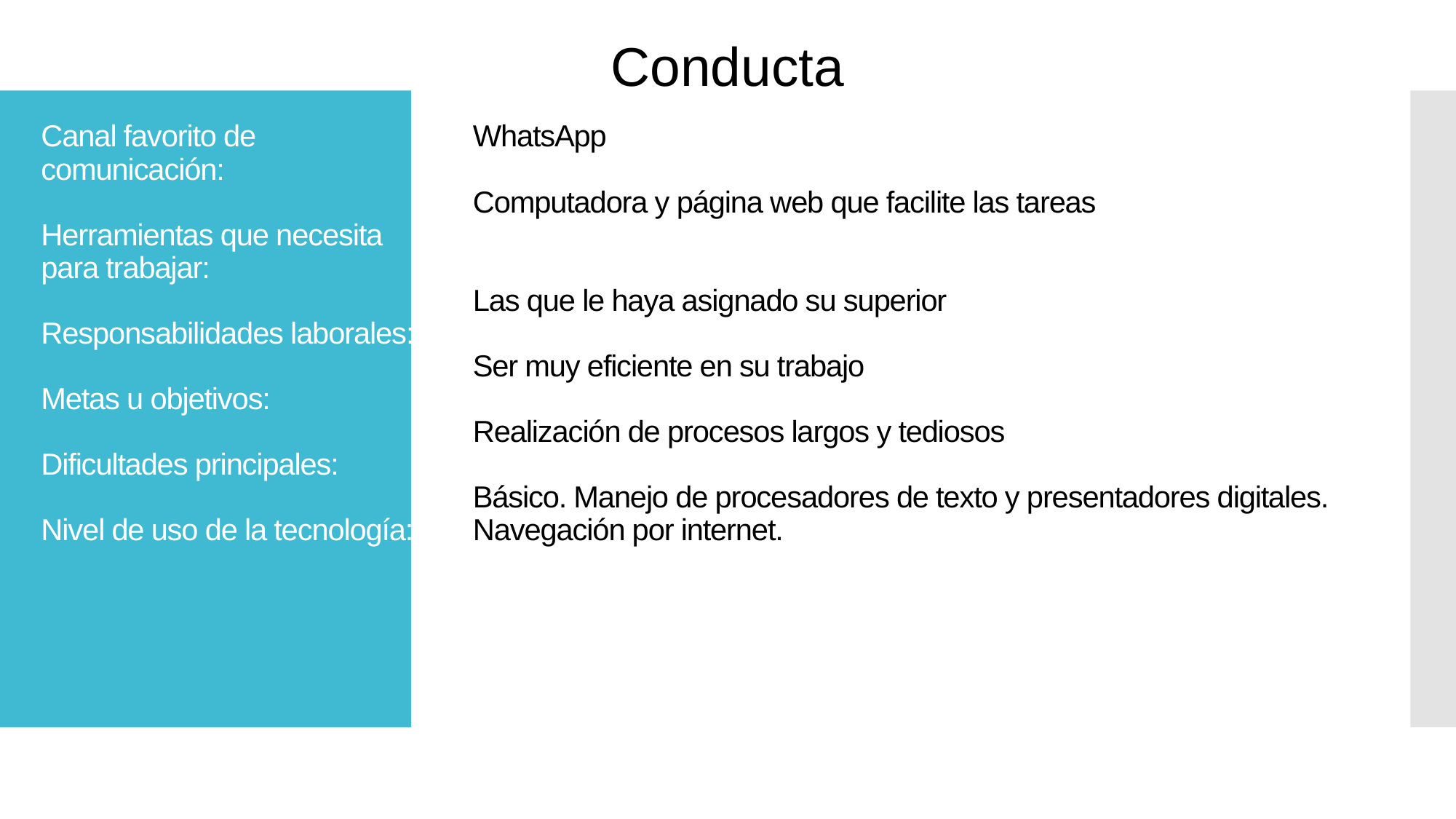

Conducta
WhatsApp

Computadora y página web que facilite las tareas

Las que le haya asignado su superior

Ser muy eficiente en su trabajo

Realización de procesos largos y tediosos

Básico. Manejo de procesadores de texto y presentadores digitales. Navegación por internet.
# Canal favorito de comunicación: Herramientas que necesita para trabajar: Responsabilidades laborales: Metas u objetivos: Dificultades principales: Nivel de uso de la tecnología: